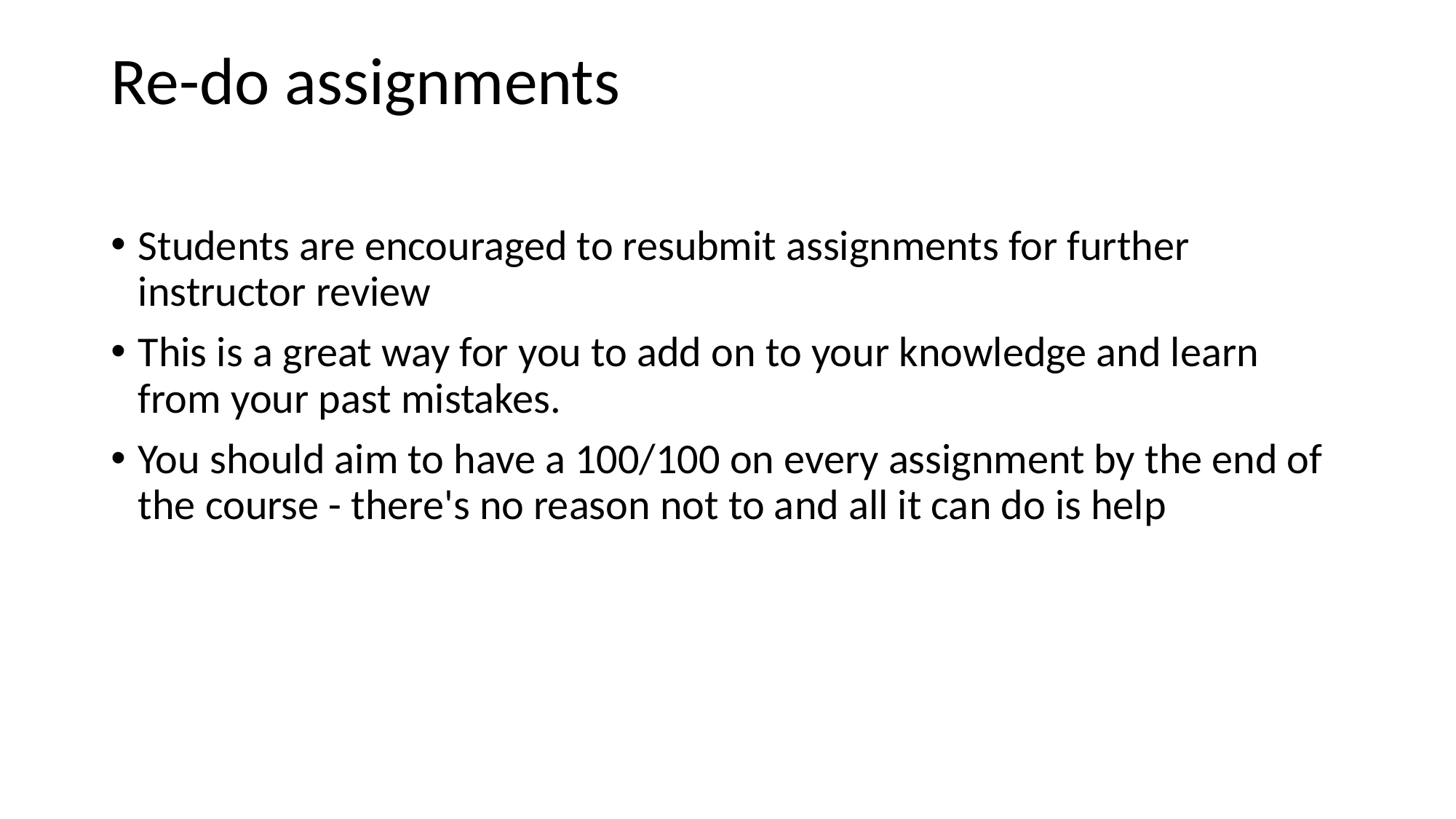

# Re-do assignments
Students are encouraged to resubmit assignments for further instructor review
This is a great way for you to add on to your knowledge and learn from your past mistakes.
You should aim to have a 100/100 on every assignment by the end of the course - there's no reason not to and all it can do is help